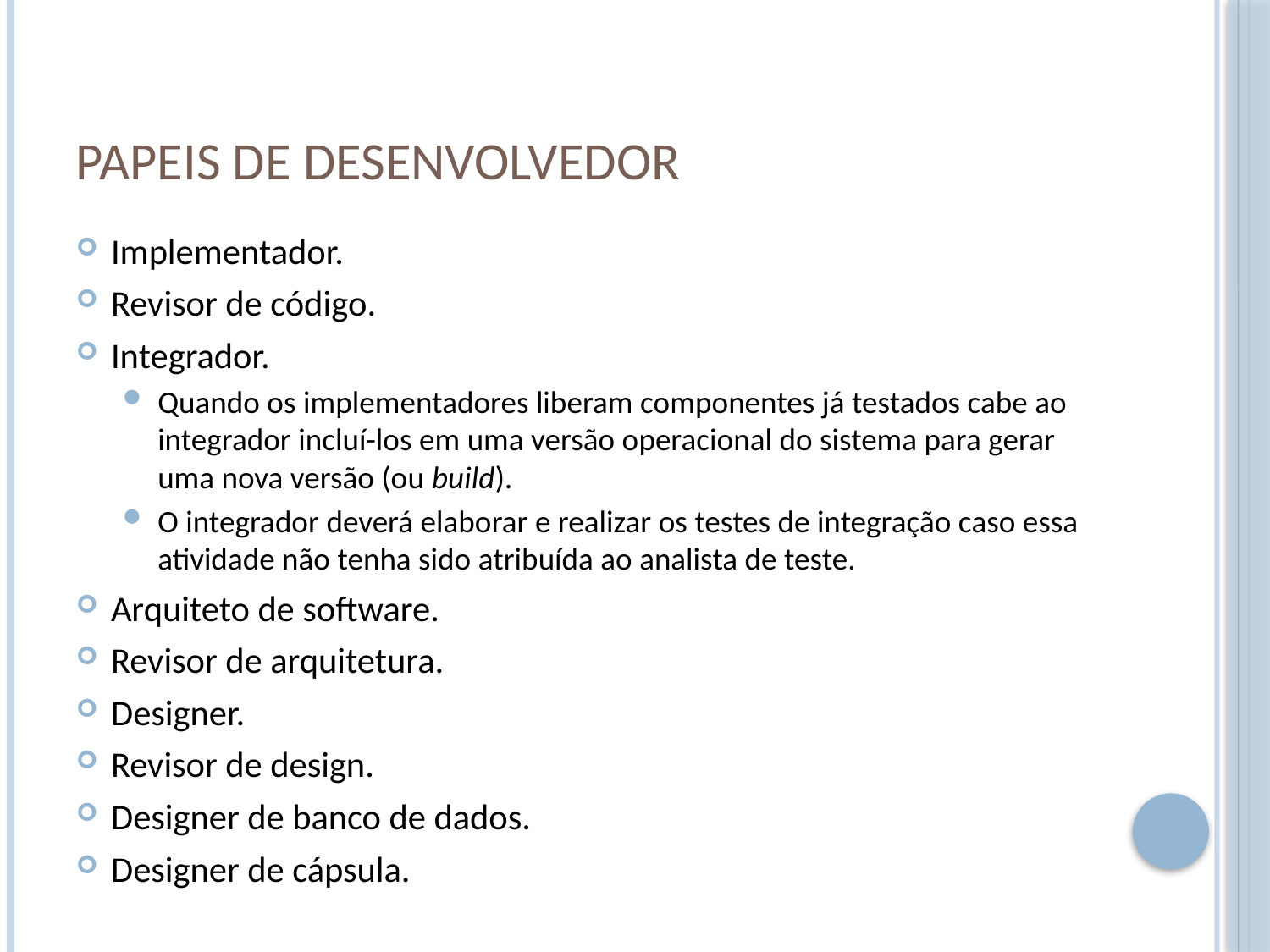

# Papeis de desenvolvedor
Implementador.
Revisor de código.
Integrador.
Quando os implementadores liberam componentes já testados cabe ao integrador incluí-los em uma versão operacional do sistema para gerar uma nova versão (ou build).
O integrador deverá elaborar e realizar os testes de integração caso essa atividade não tenha sido atribuída ao analista de teste.
Arquiteto de software.
Revisor de arquitetura.
Designer.
Revisor de design.
Designer de banco de dados.
Designer de cápsula.